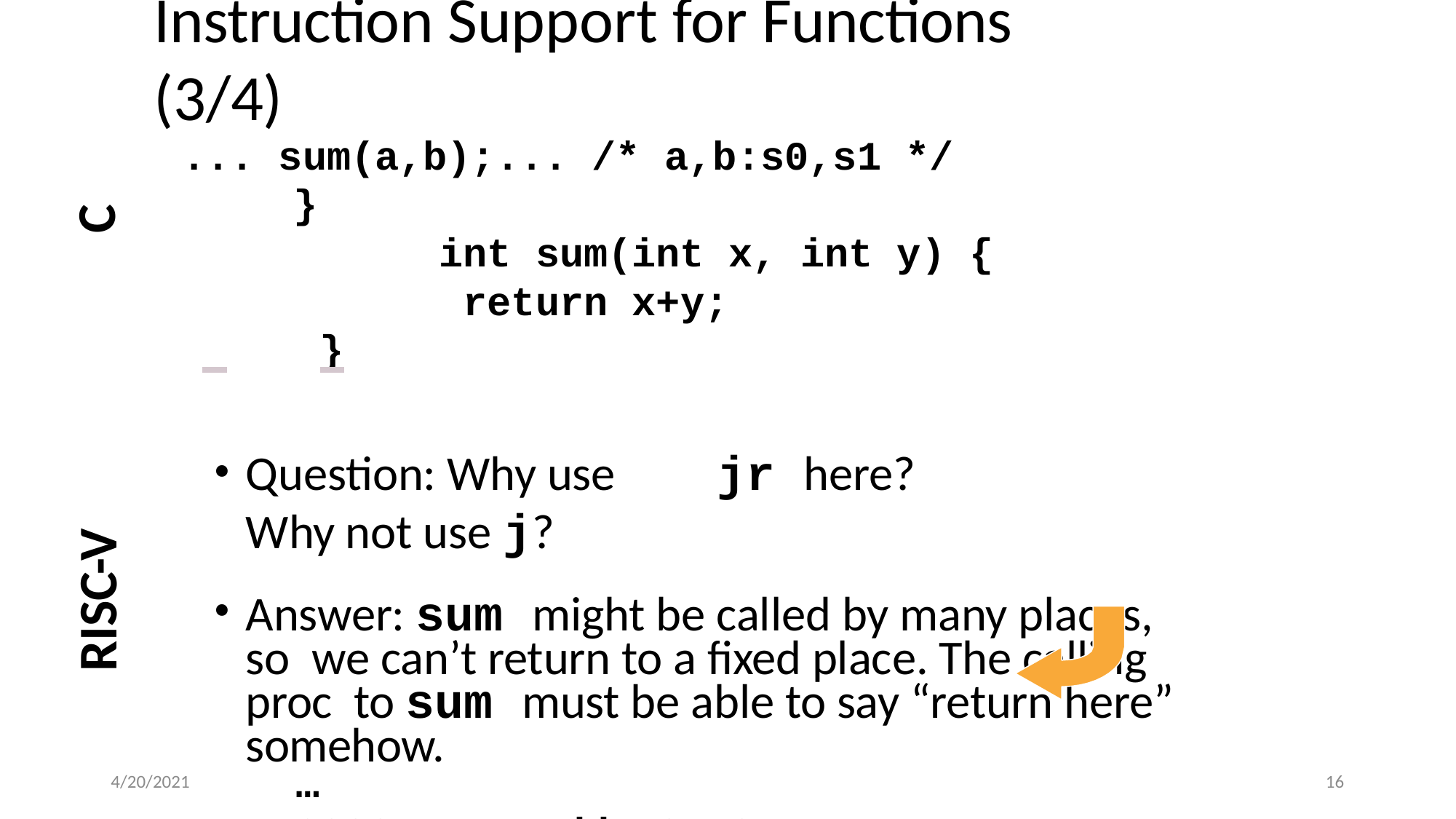

# Instruction Support for Functions (3/4)
... sum(a,b);... /* a,b:s0,s1 */
}
int sum(int x, int y) {  return x+y;
 	}
Question: Why use	jr here? Why not use j?
Answer: sum might be called by many places, so  we can’t return to a fixed place. The calling proc  to sum must be able to say “return here”  somehow.
…
2000 sum: add a0,a0,a1
2004 jr	ra #new instr.“jump reg”
C
RISC-V

4/20/2021
16